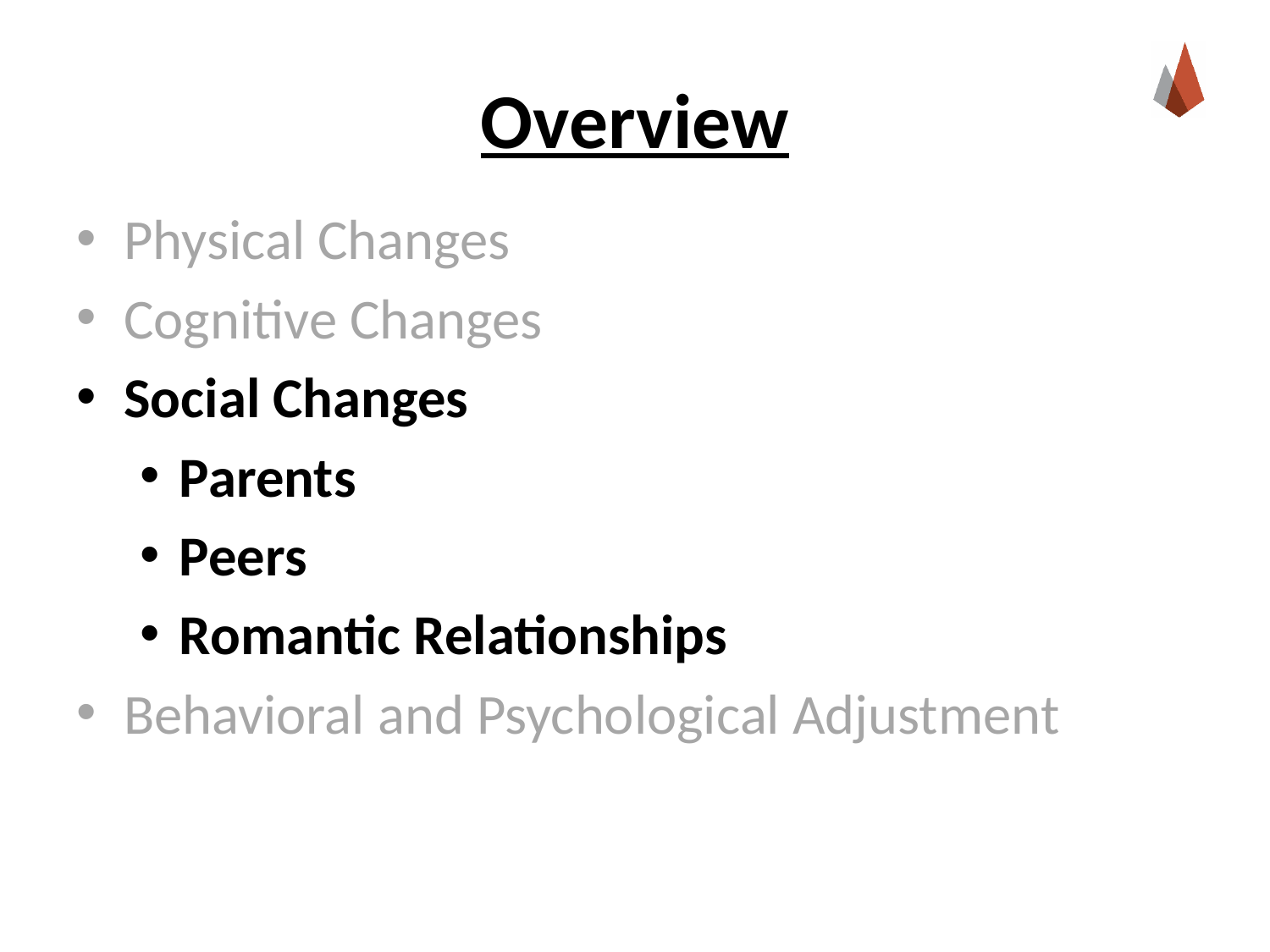

# Overview
Physical Changes
Cognitive Changes
Social Changes
Parents
Peers
Romantic Relationships
Behavioral and Psychological Adjustment